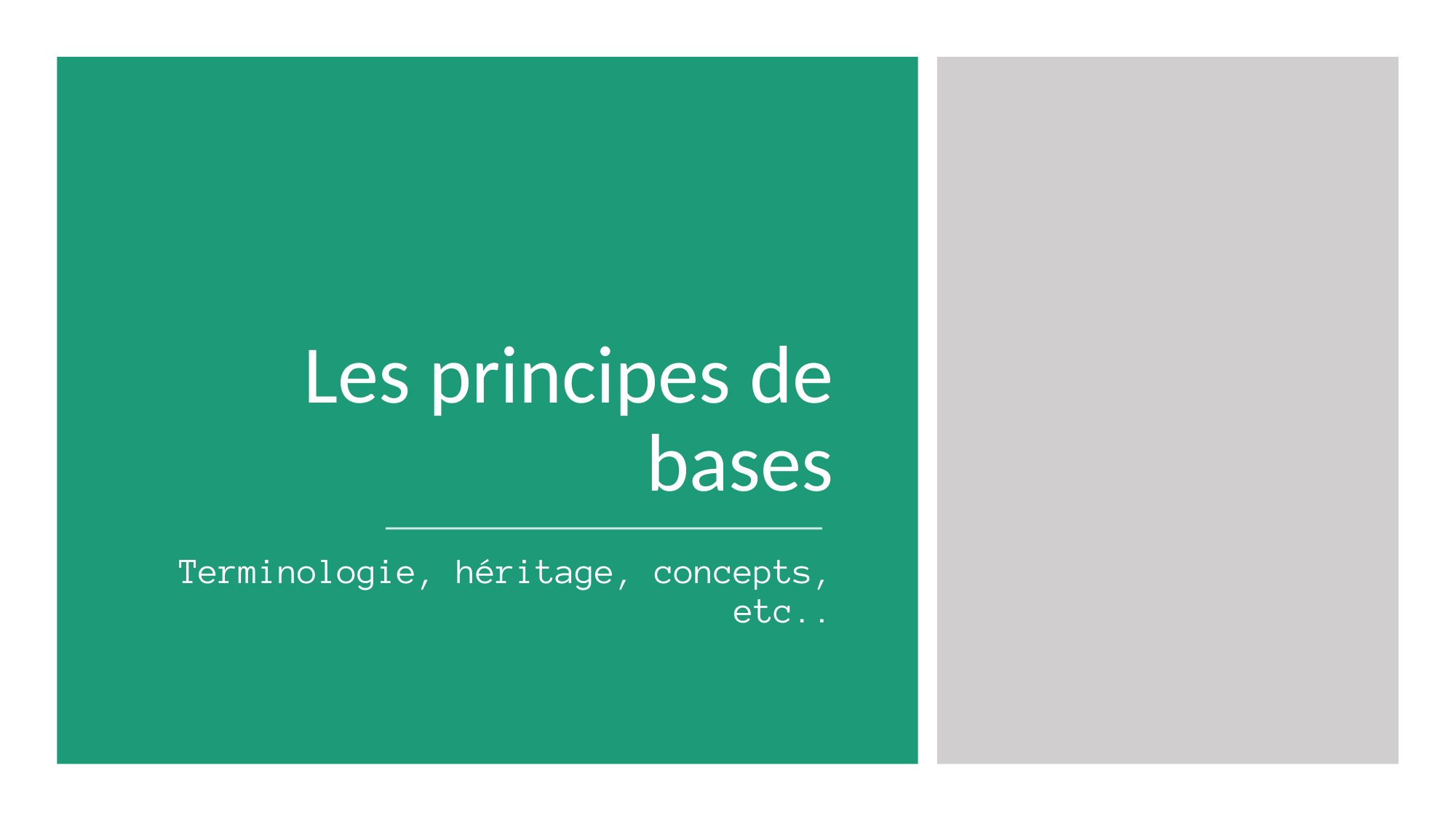

# Les principes de bases
Terminologie, héritage, concepts, etc..